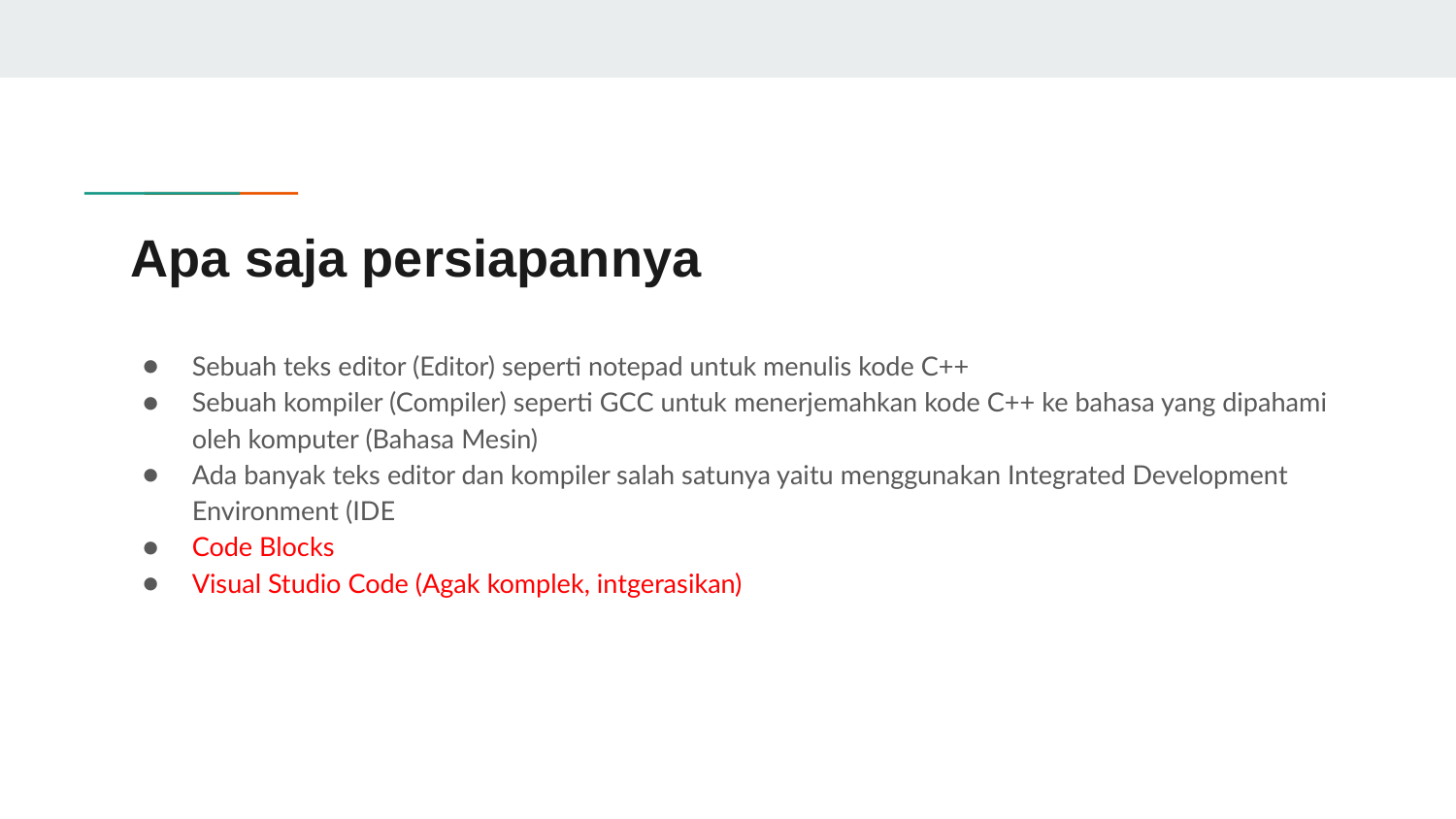

# Apa saja persiapannya
Sebuah teks editor (Editor) seperti notepad untuk menulis kode C++
Sebuah kompiler (Compiler) seperti GCC untuk menerjemahkan kode C++ ke bahasa yang dipahami oleh komputer (Bahasa Mesin)
Ada banyak teks editor dan kompiler salah satunya yaitu menggunakan Integrated Development Environment (IDE
Code Blocks
Visual Studio Code (Agak komplek, intgerasikan)